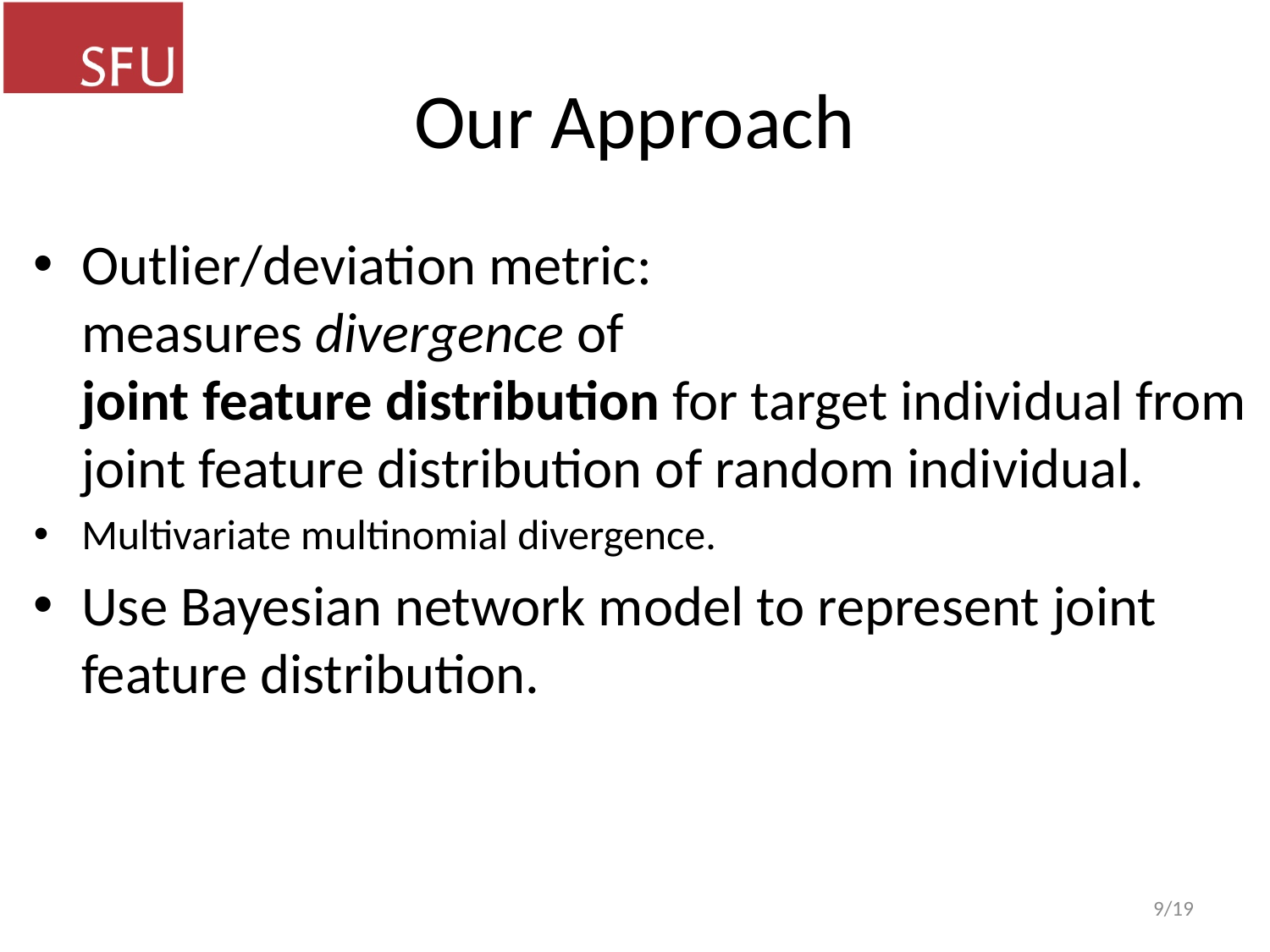

# Our Approach
Outlier/deviation metric:
measures divergence of
joint feature distribution for target individual from joint feature distribution of random individual.
Multivariate multinomial divergence.
Use Bayesian network model to represent joint feature distribution.
9/19